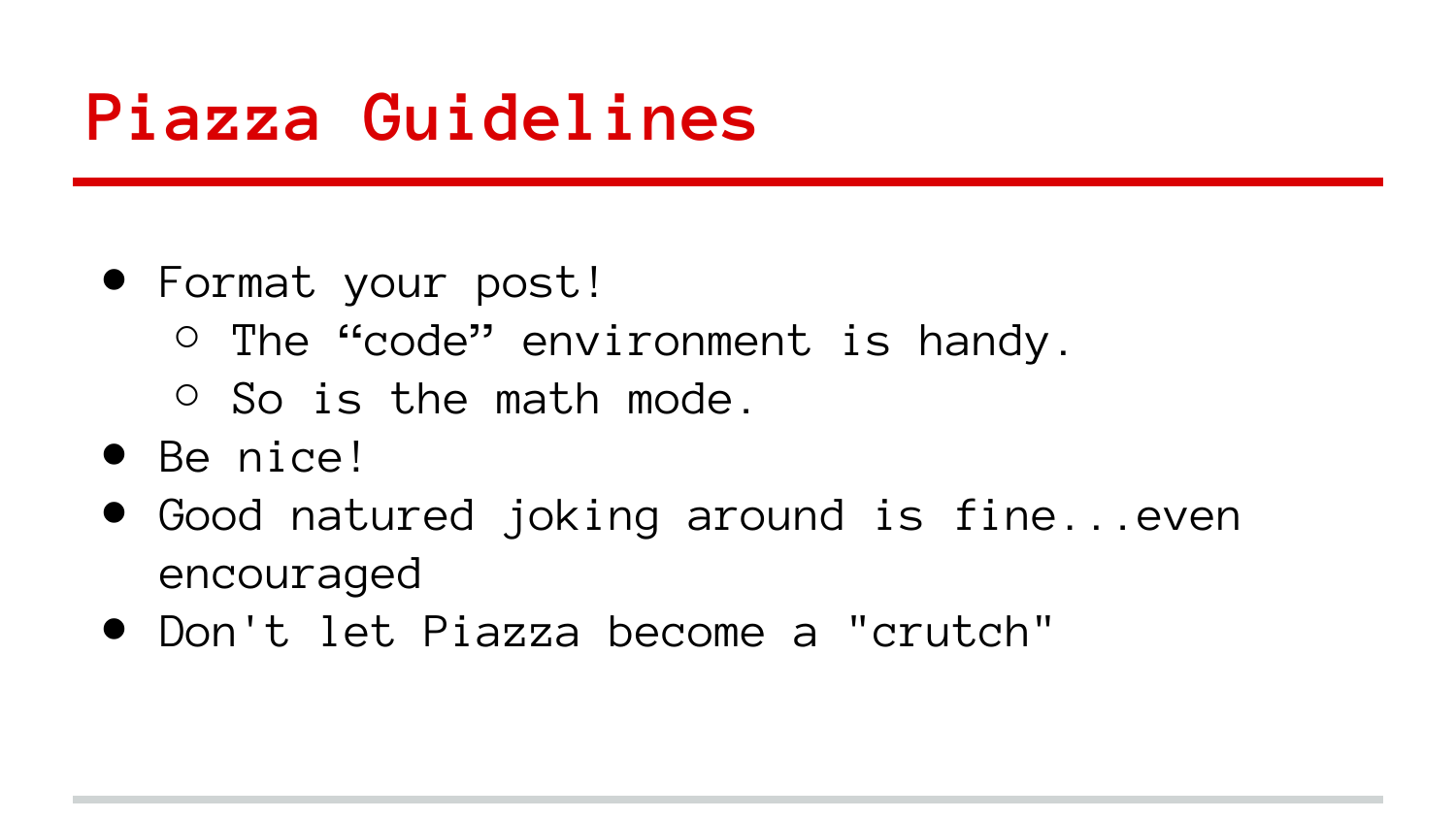

# Piazza Guidelines

Format your post!
The “code” environment is handy.
So is the math mode.
Be nice!
Good natured joking around is fine...even encouraged
Don't let Piazza become a "crutch"